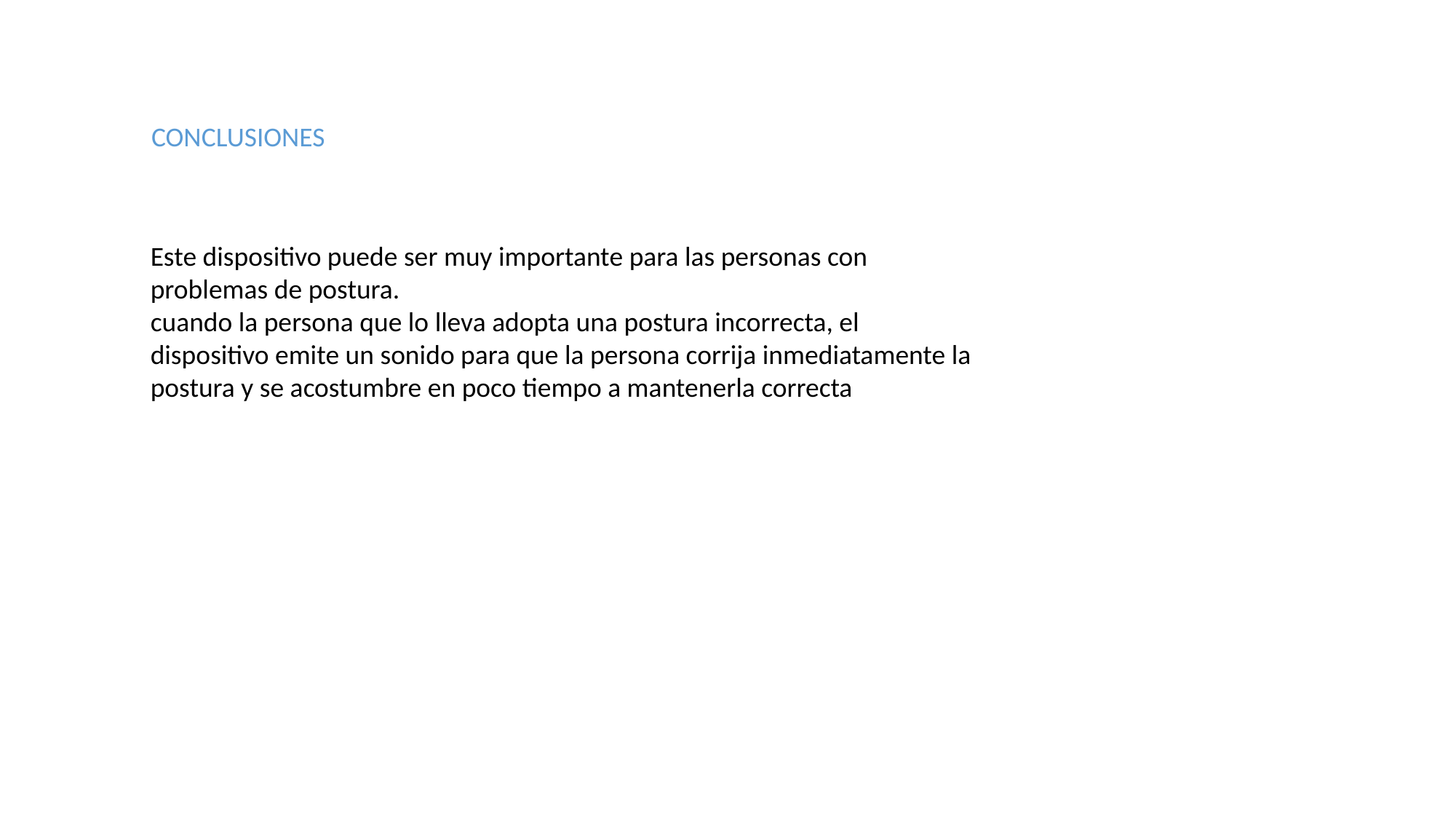

CONCLUSIONES
Este dispositivo puede ser muy importante para las personas con problemas de postura.
cuando la persona que lo lleva adopta una postura incorrecta, el dispositivo emite un sonido para que la persona corrija inmediatamente la postura y se acostumbre en poco tiempo a mantenerla correcta